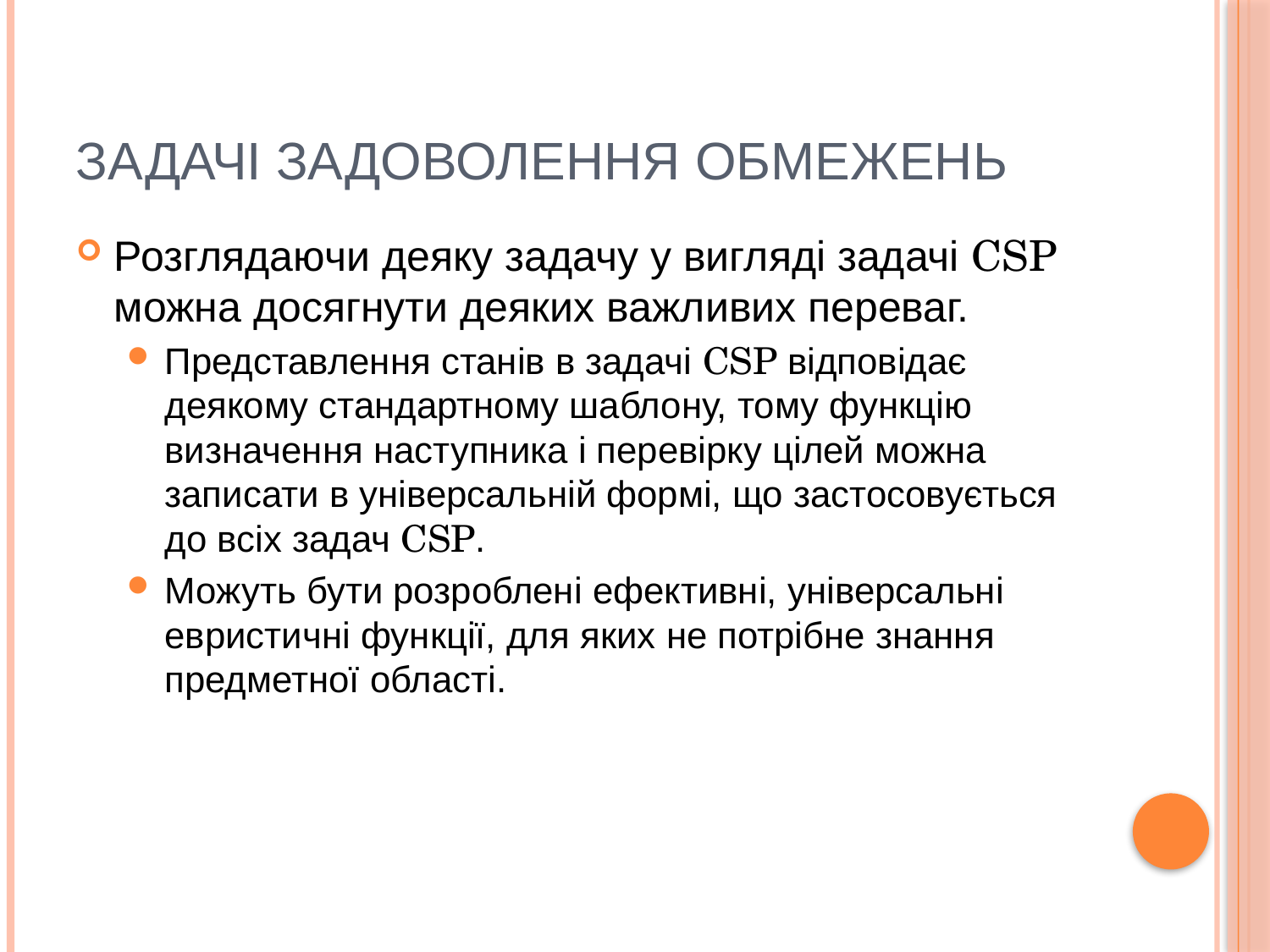

# Задачі задоволення обмежень
Розглядаючи деяку задачу у вигляді задачі CSP можна досягнути деяких важливих переваг.
Представлення станів в задачі CSP відповідає деякому стандартному шаблону, тому функцію визначення наступника і перевірку цілей можна записати в універсальній формі, що застосовується до всіх задач CSP.
Можуть бути розроблені ефективні, універсальні евристичні функції, для яких не потрібне знання предметної області.